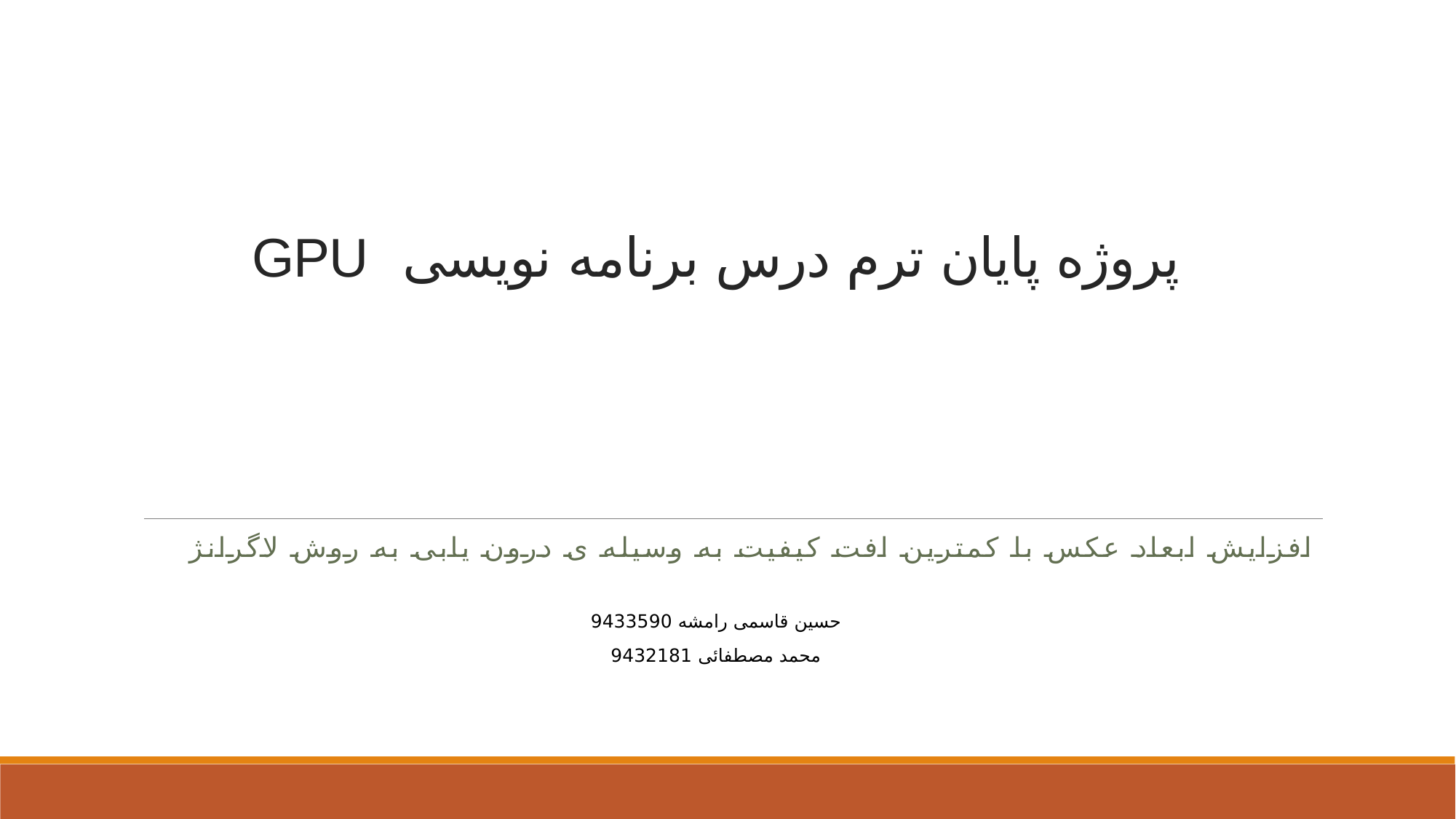

# پروژه پایان ترم درس برنامه نویسی  GPU
افزایش ابعاد عکس با کمترین افت کیفیت به وسیله ی درون یابی به روش لاگرانژ
حسین قاسمی رامشه 9433590
محمد مصطفائی 9432181